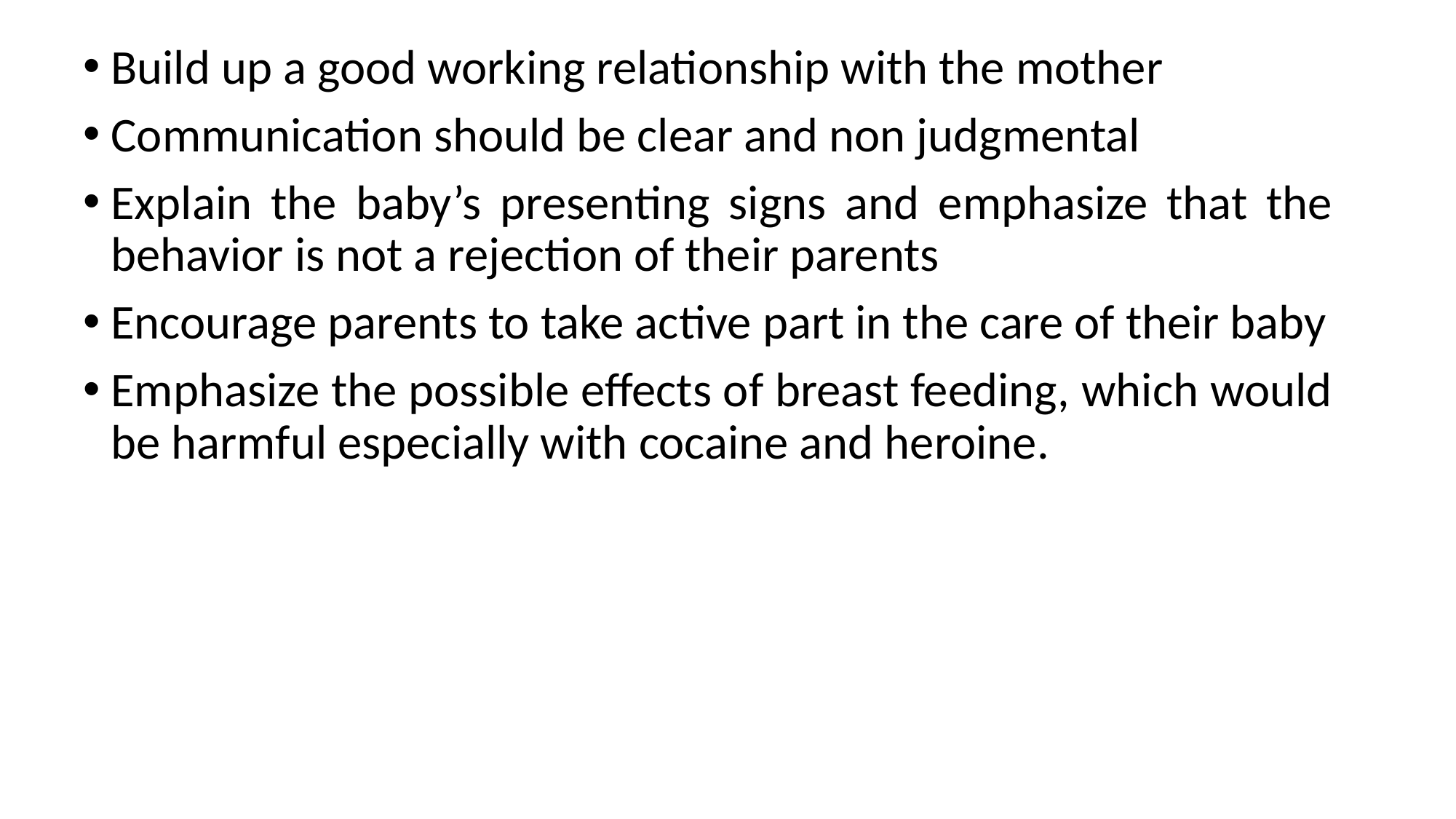

Build up a good working relationship with the mother
Communication should be clear and non judgmental
Explain the baby’s presenting signs and emphasize that the behavior is not a rejection of their parents
Encourage parents to take active part in the care of their baby
Emphasize the possible effects of breast feeding, which would be harmful especially with cocaine and heroine.